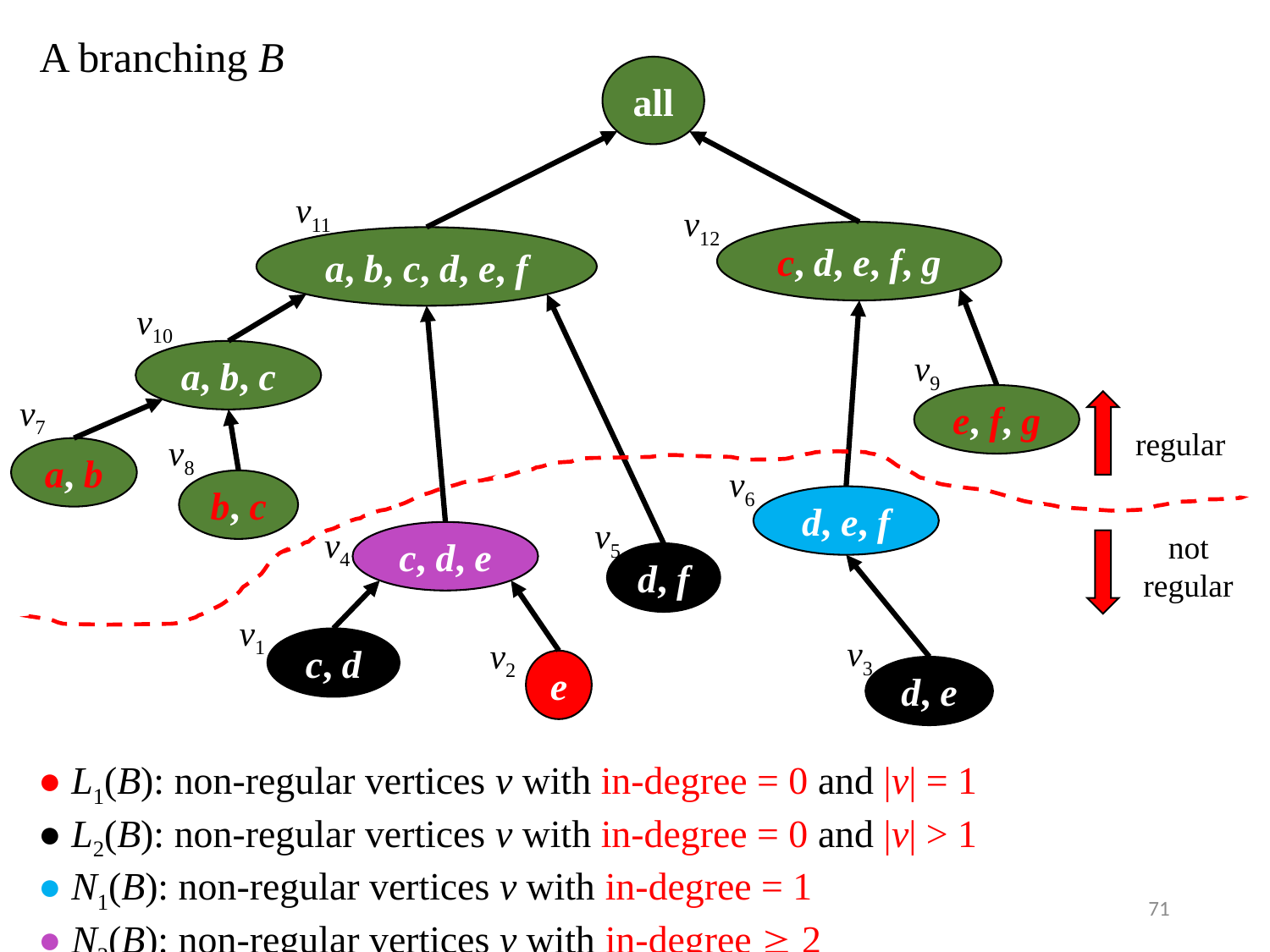

A branching B
all
v11
v12
c, d, e, f, g
a, b, c, d, e, f
v10
v9
a, b, c
v7
e, f, g

regular
not
regular

v8
a, b

v6
b, c
d, e, f
v5
v4
c, d, e
d, f
v1
v3
v2
c, d
e
d, e
● L1(B): non-regular vertices v with in-degree = 0 and |v| = 1
● L2(B): non-regular vertices v with in-degree = 0 and |v| > 1
● N1(B): non-regular vertices v with in-degree = 1
● N2(B): non-regular vertices v with in-degree ≥ 2
71